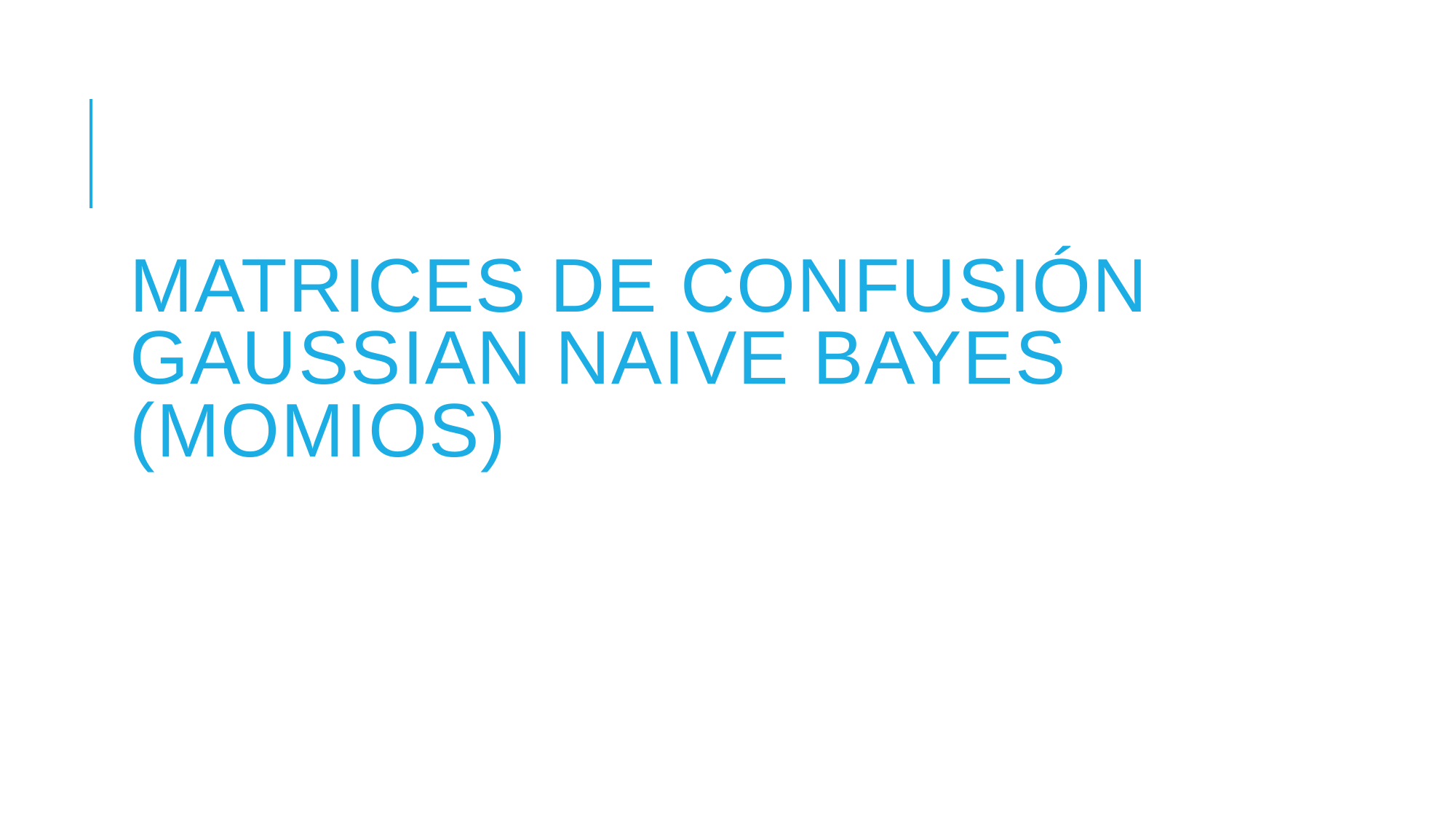

# MATRICES DE CONFUSIÓN Gaussian Naive Bayes (MOMIOS)